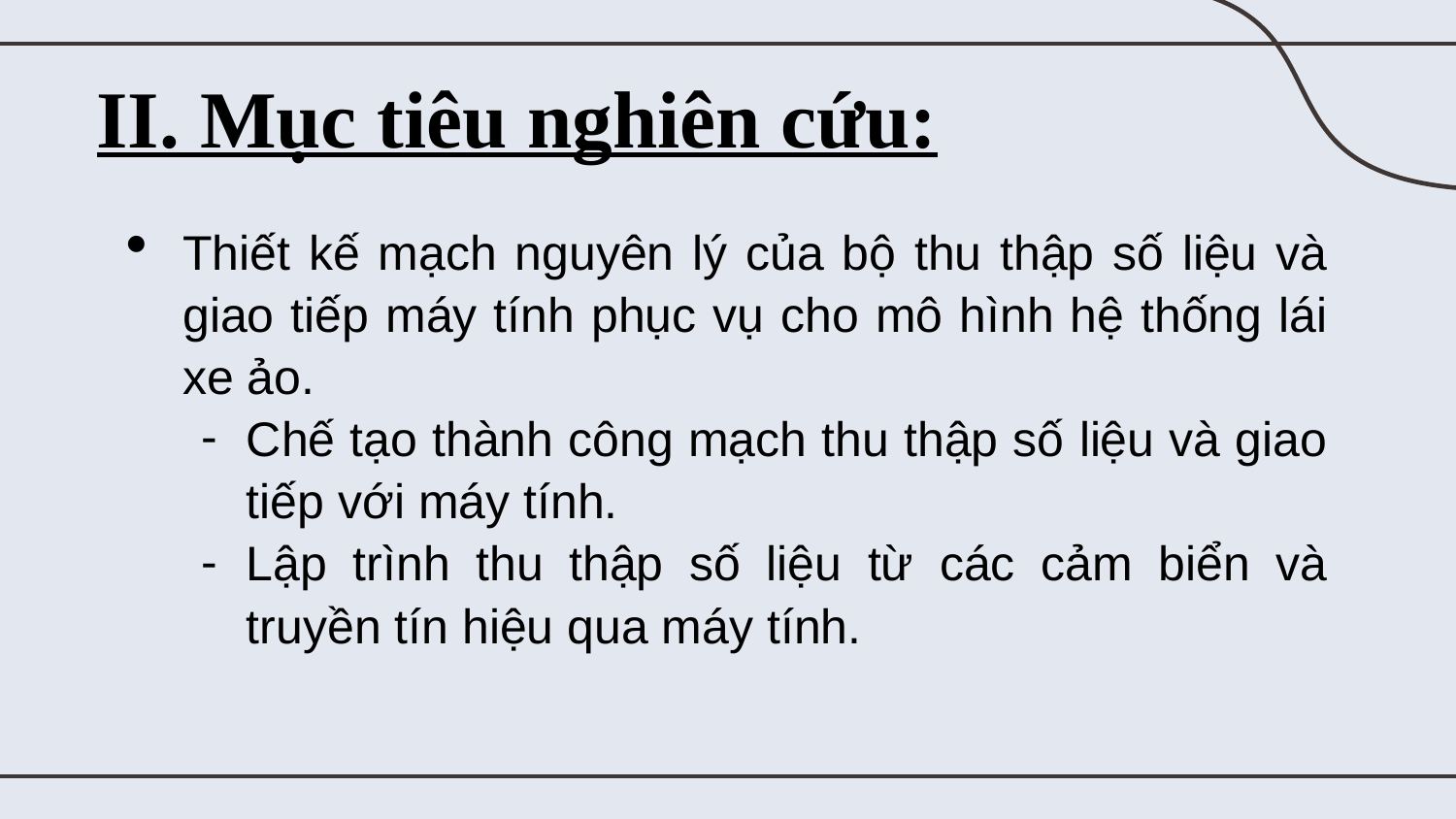

II. Mục tiêu nghiên cứu:
Thiết kế mạch nguyên lý của bộ thu thập số liệu và giao tiếp máy tính phục vụ cho mô hình hệ thống lái xe ảo.
Chế tạo thành công mạch thu thập số liệu và giao tiếp với máy tính.
Lập trình thu thập số liệu từ các cảm biển và truyền tín hiệu qua máy tính.